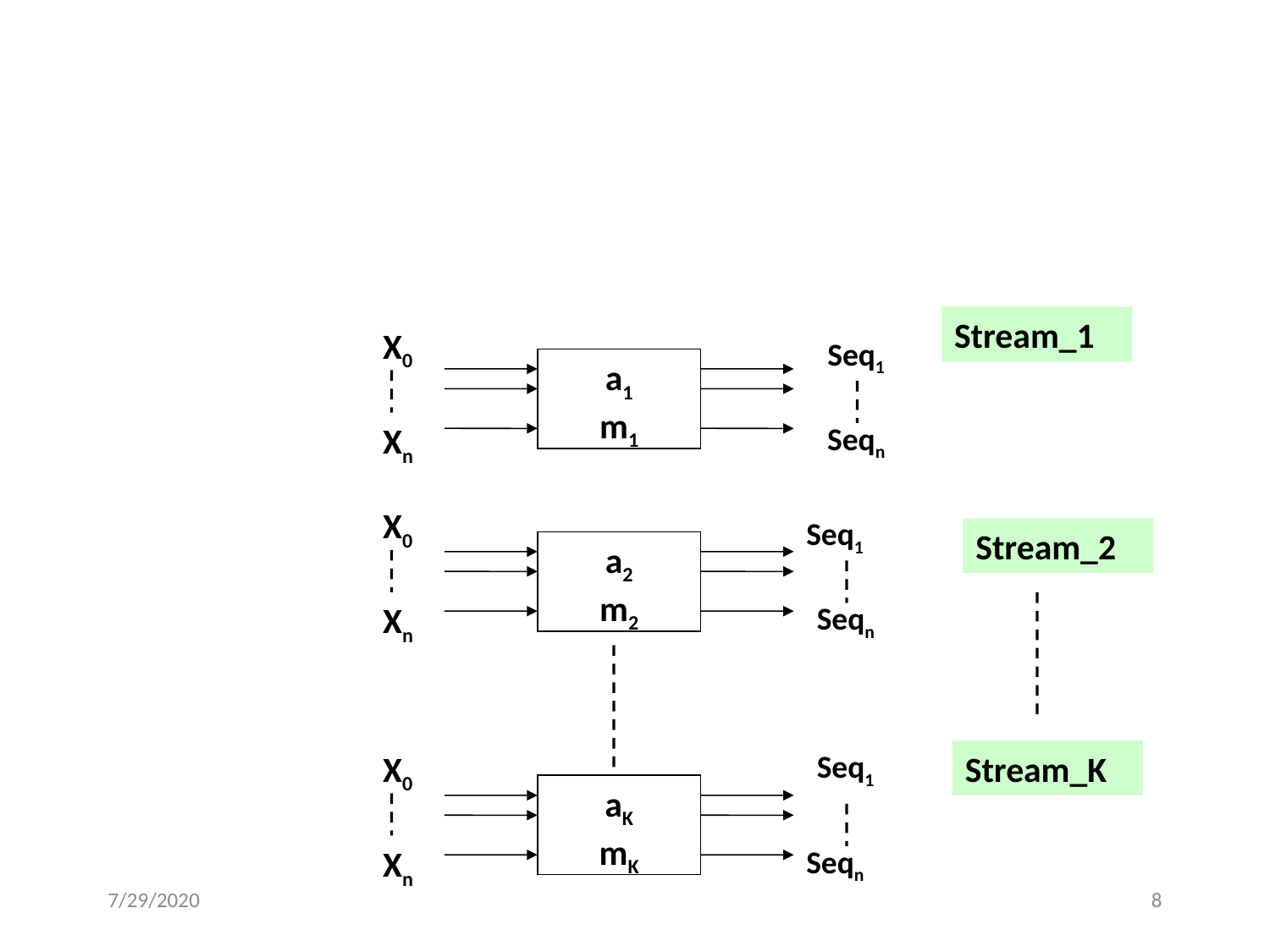

Stream_1
X0
Seq1
a1
m1

Xn
Seqn

X0
Seq1
Stream_2
a2
m2

Xn
Seqn

X0
Seq1
Stream_K
aK
mK

Xn
Seqn

7/29/2020
8